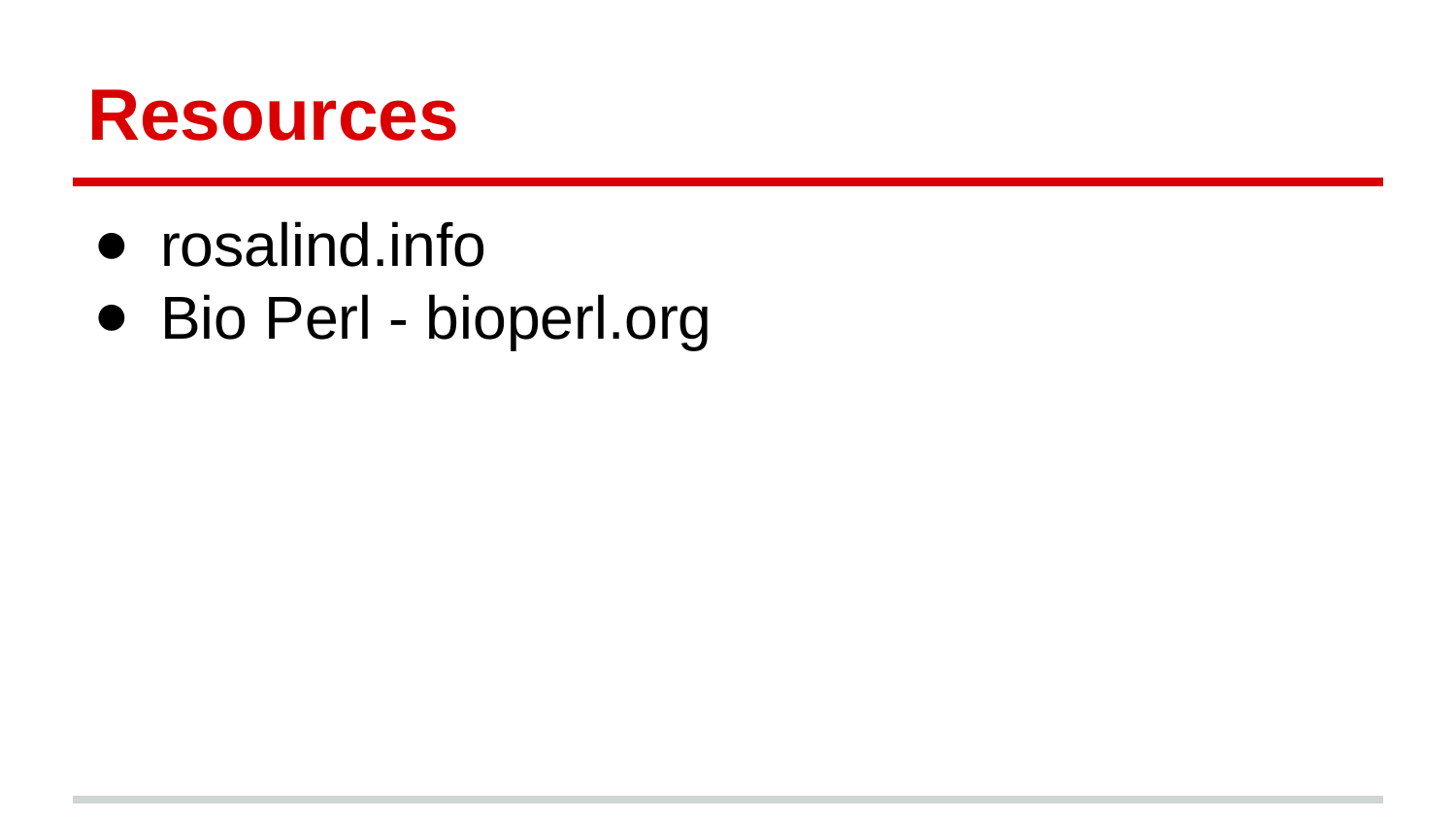

# Resources
rosalind.info
Bio Perl - bioperl.org